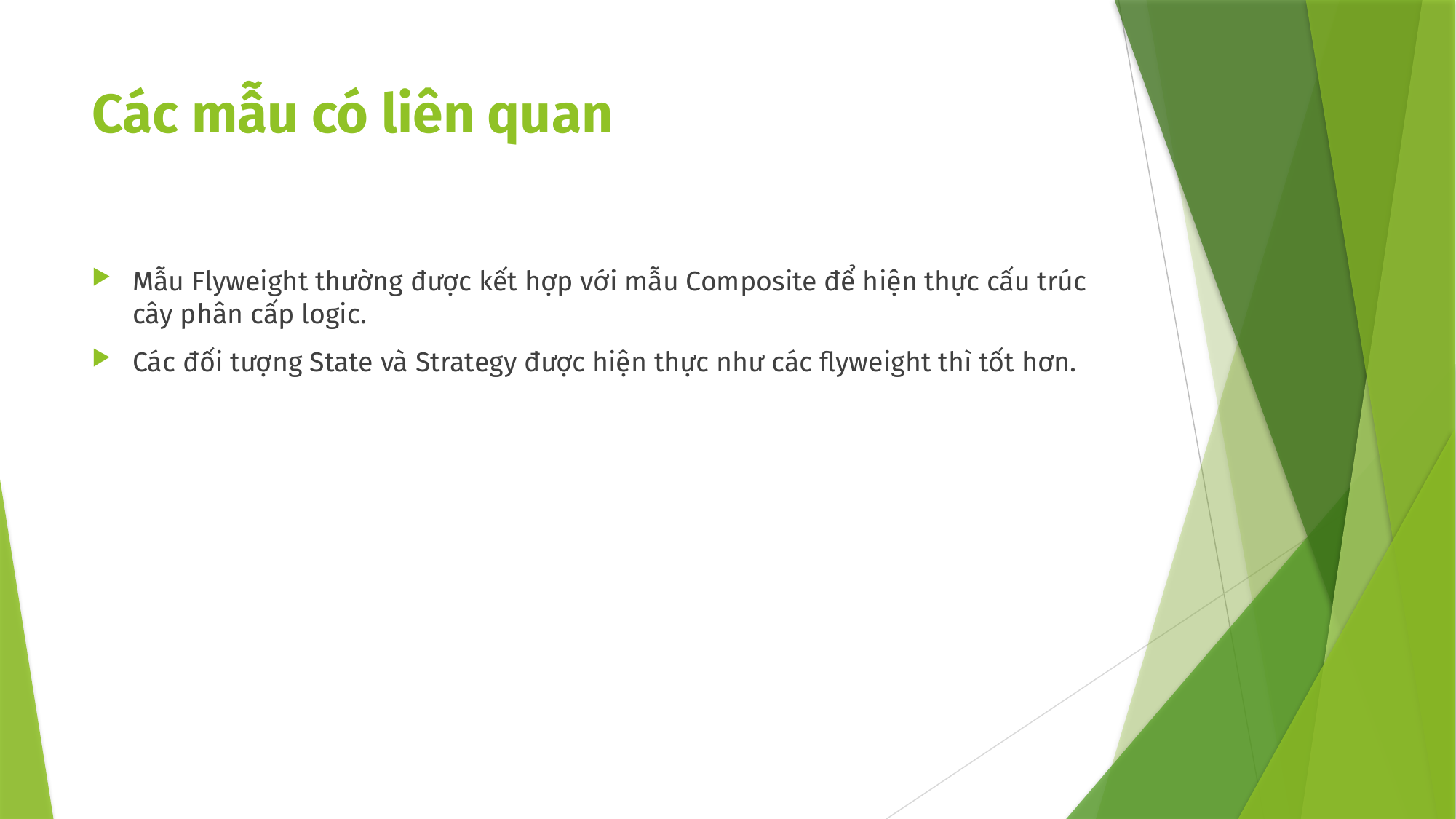

# Các mẫu có liên quan
Mẫu Flyweight thường được kết hợp với mẫu Composite để hiện thực cấu trúc cây phân cấp logic.
Các đối tượng State và Strategy được hiện thực như các flyweight thì tốt hơn.